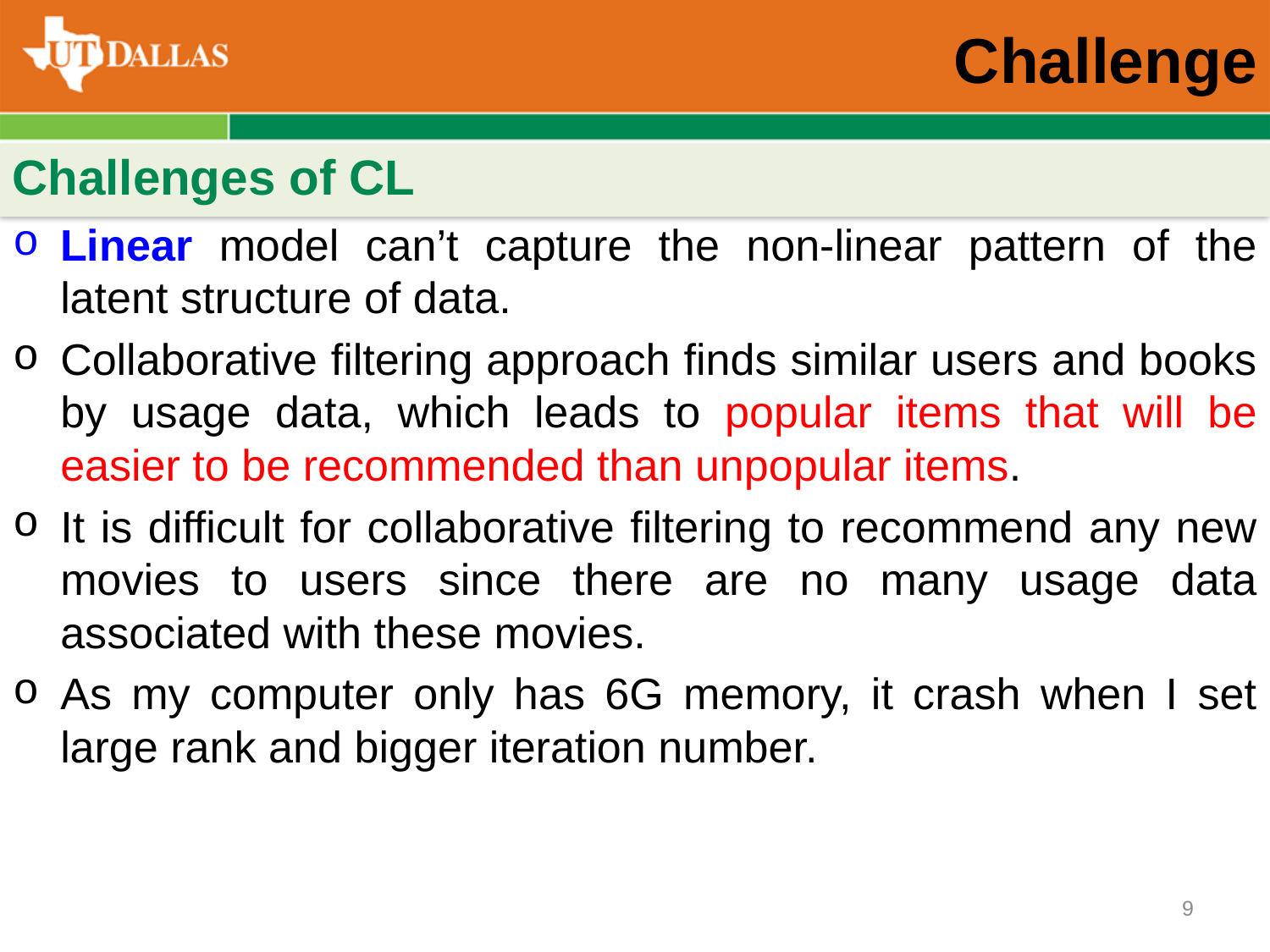

# Challenge
Challenges of CL
Linear model can’t capture the non-linear pattern of the latent structure of data.
Collaborative filtering approach finds similar users and books by usage data, which leads to popular items that will be easier to be recommended than unpopular items.
It is difficult for collaborative filtering to recommend any new movies to users since there are no many usage data associated with these movies.
As my computer only has 6G memory, it crash when I set large rank and bigger iteration number.
9